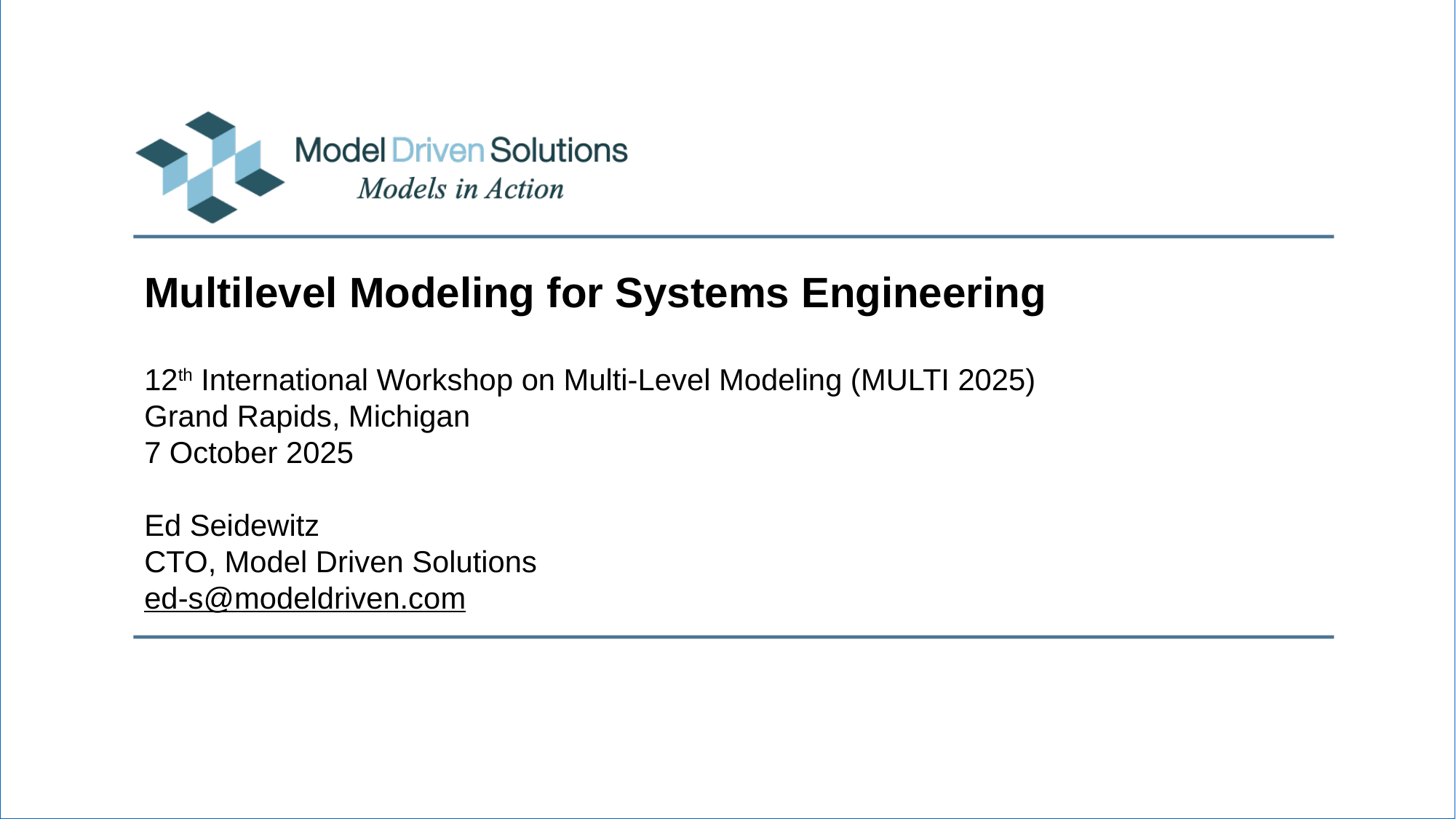

# Multilevel Modeling for Systems Engineering
12th International Workshop on Multi-Level Modeling (MULTI 2025)
Grand Rapids, Michigan
7 October 2025

Ed Seidewitz
CTO, Model Driven Solutions
ed-s@modeldriven.com